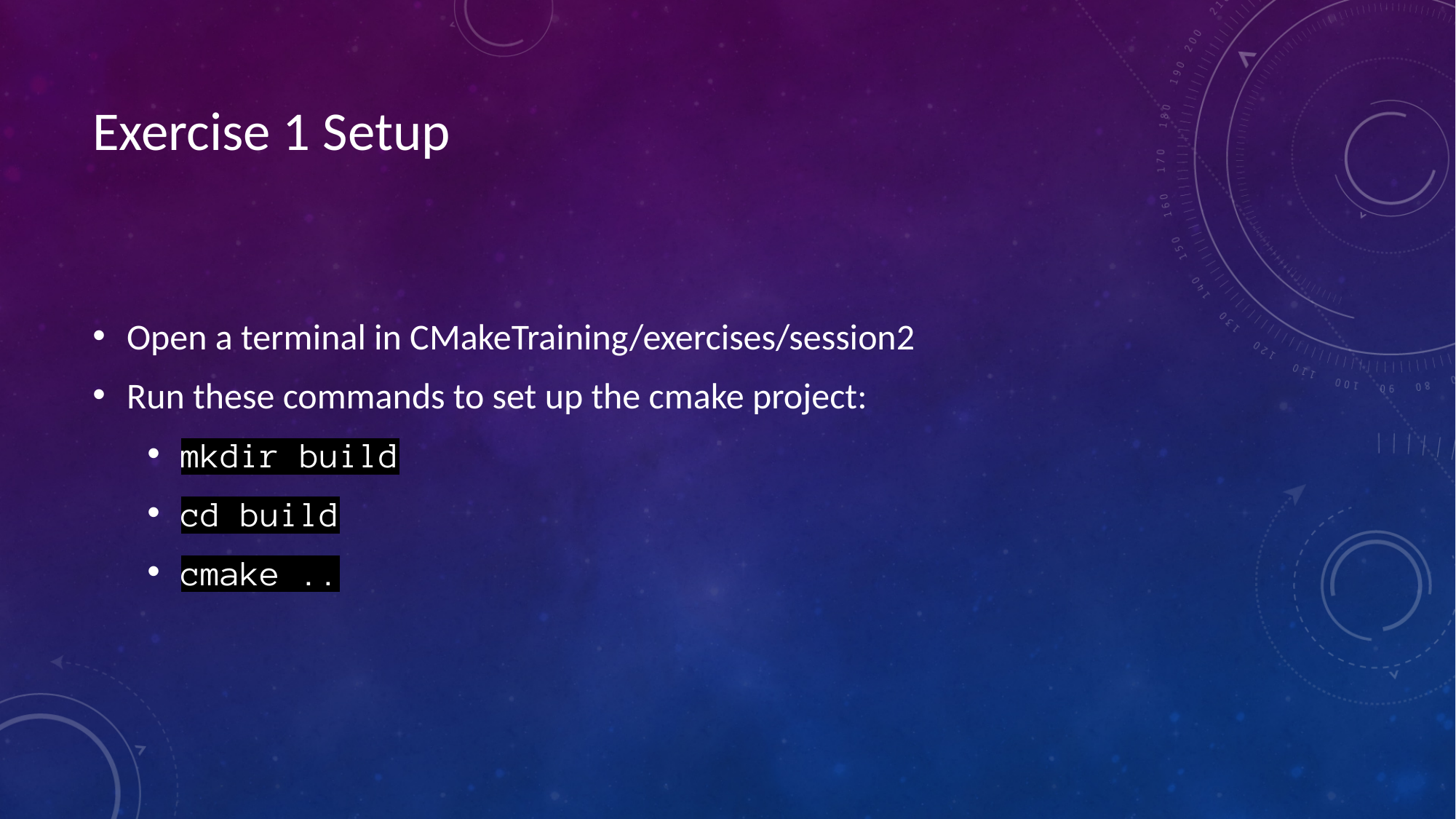

Exercise 1 Setup
Open a terminal in CMakeTraining/exercises/session2
Run these commands to set up the cmake project:
mkdir build
cd build
cmake ..